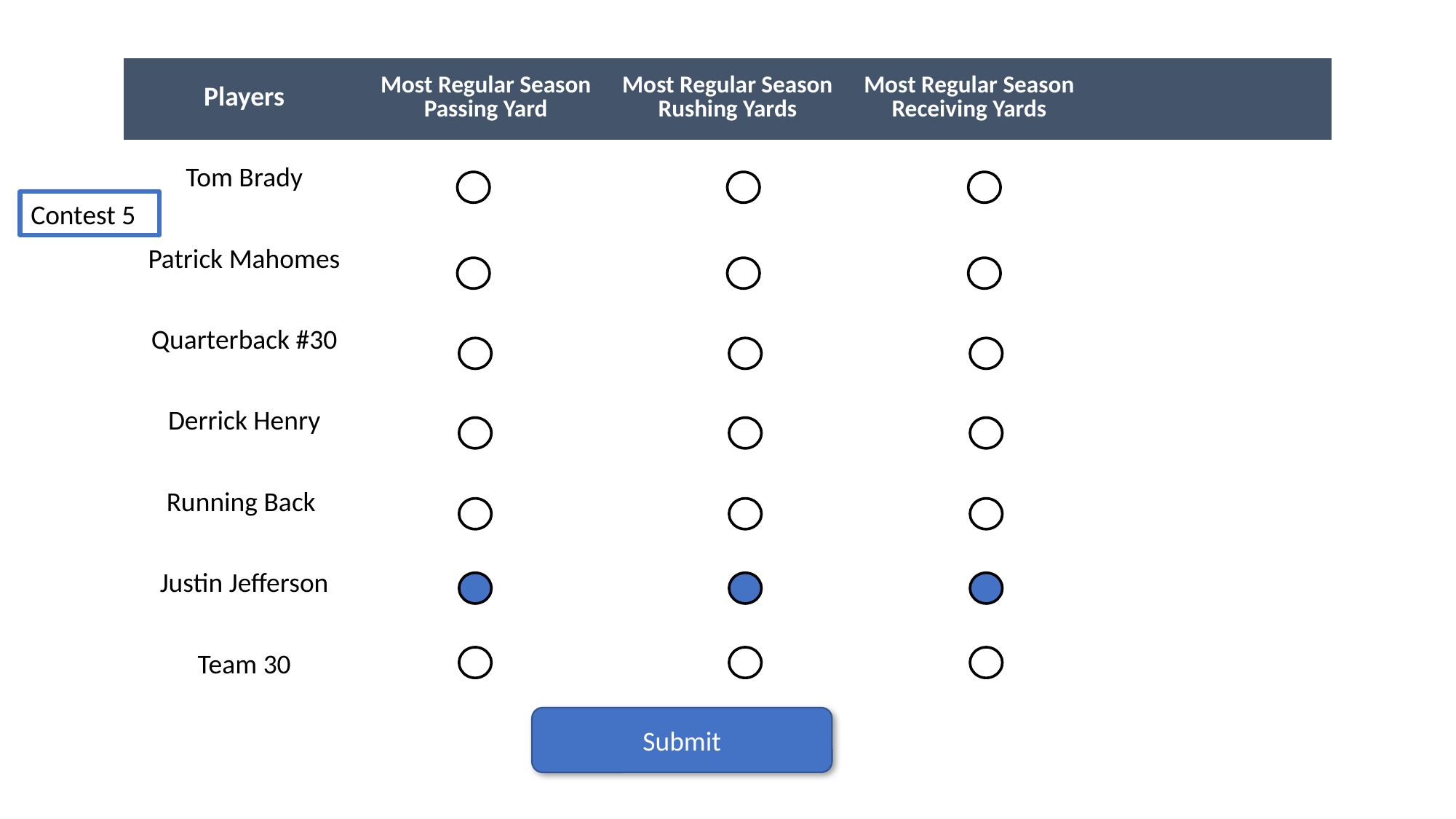

| Players | Most Regular Season Passing Yard | Most Regular Season Rushing Yards | Most Regular Season Receiving Yards |  |
| --- | --- | --- | --- | --- |
| Tom Brady |  |  |  |  |
| Patrick Mahomes |  |  |  |  |
| Quarterback #30 |  |  |  |  |
| Derrick Henry |  |  |  |  |
| Running Back |  |  |  |  |
| Justin Jefferson |  |  |  |  |
| Team 30 |  |  |  |  |

Contest 5

Submit